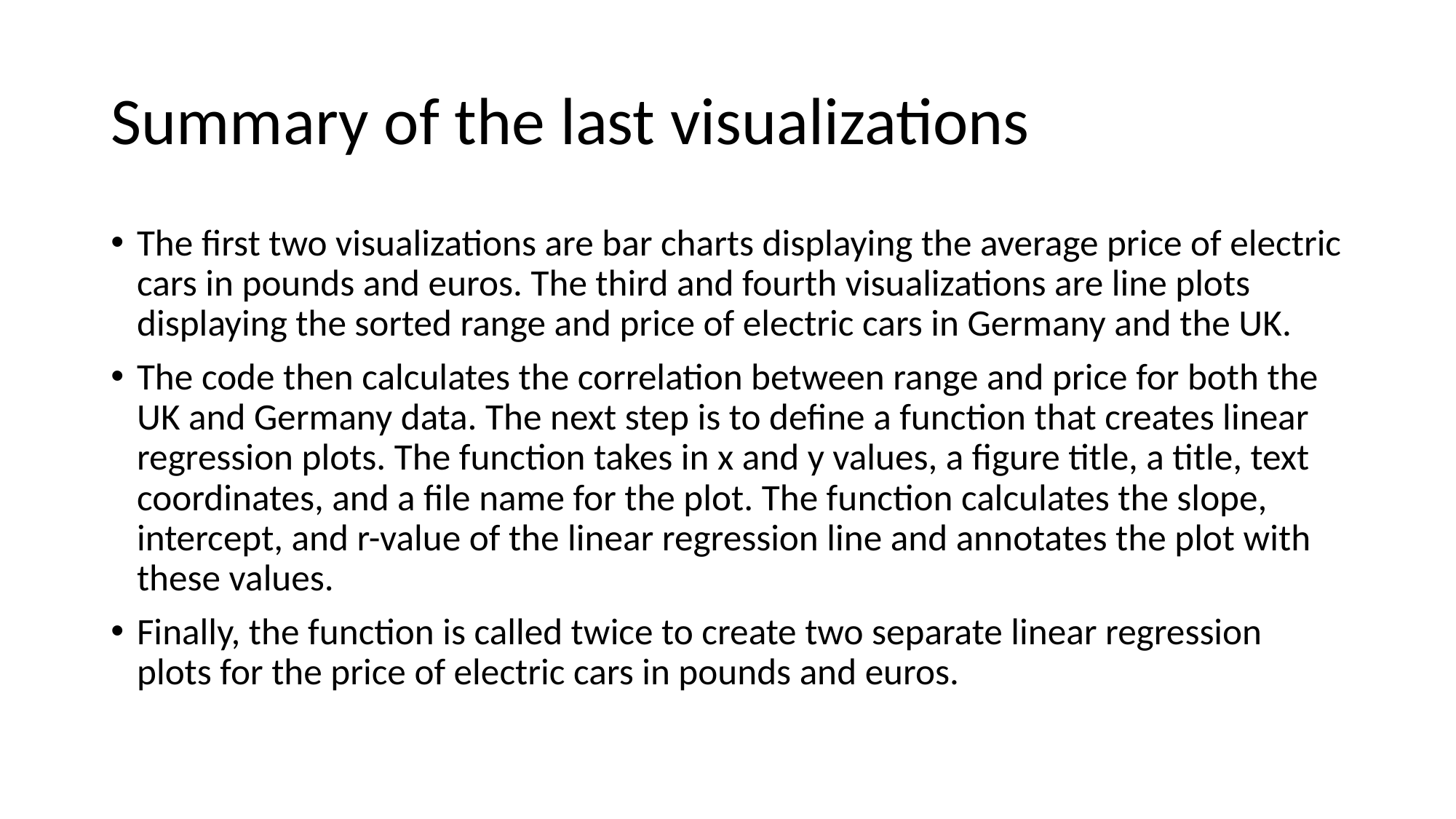

# Summary of the last visualizations
The first two visualizations are bar charts displaying the average price of electric cars in pounds and euros. The third and fourth visualizations are line plots displaying the sorted range and price of electric cars in Germany and the UK.
The code then calculates the correlation between range and price for both the UK and Germany data. The next step is to define a function that creates linear regression plots. The function takes in x and y values, a figure title, a title, text coordinates, and a file name for the plot. The function calculates the slope, intercept, and r-value of the linear regression line and annotates the plot with these values.
Finally, the function is called twice to create two separate linear regression plots for the price of electric cars in pounds and euros.